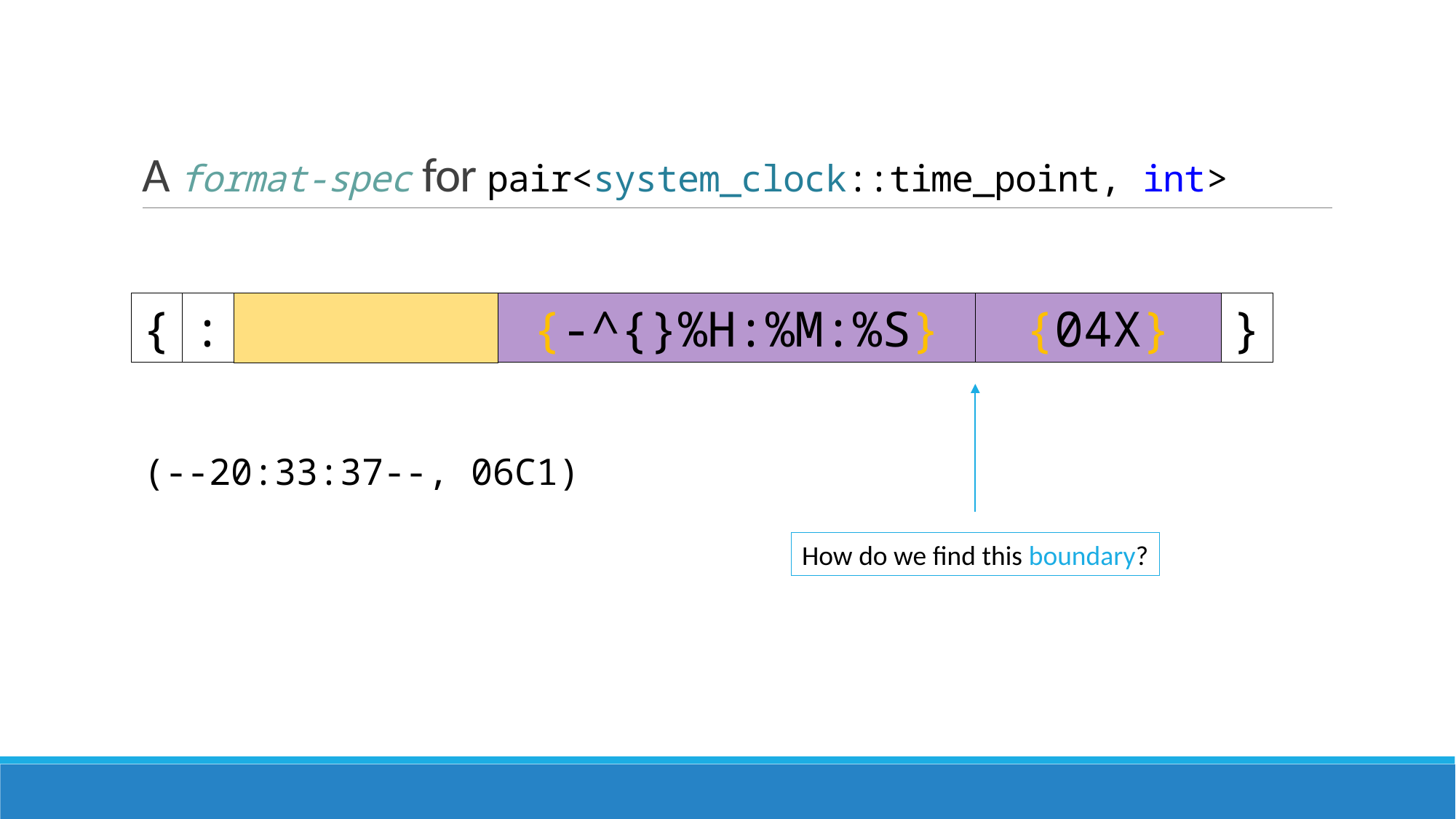

# A format-spec for pair<system_clock::time_point, int>

{-^{}%H:%M:%S}
}
{
:
{04X}
(--20:33:37--, 06C1)
How do we find this boundary?